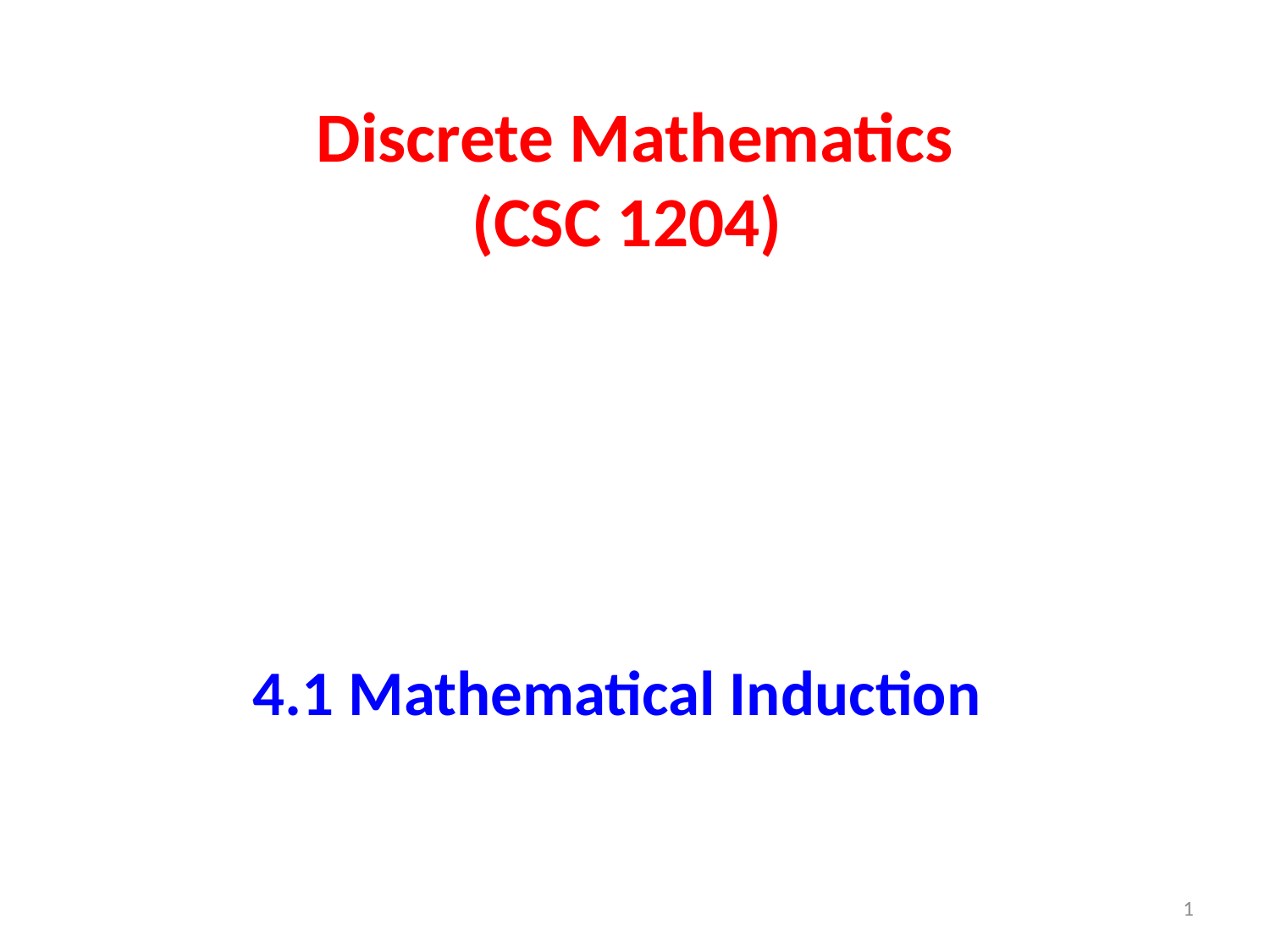

# Discrete Mathematics (CSC 1204)
4.1 Mathematical Induction
1